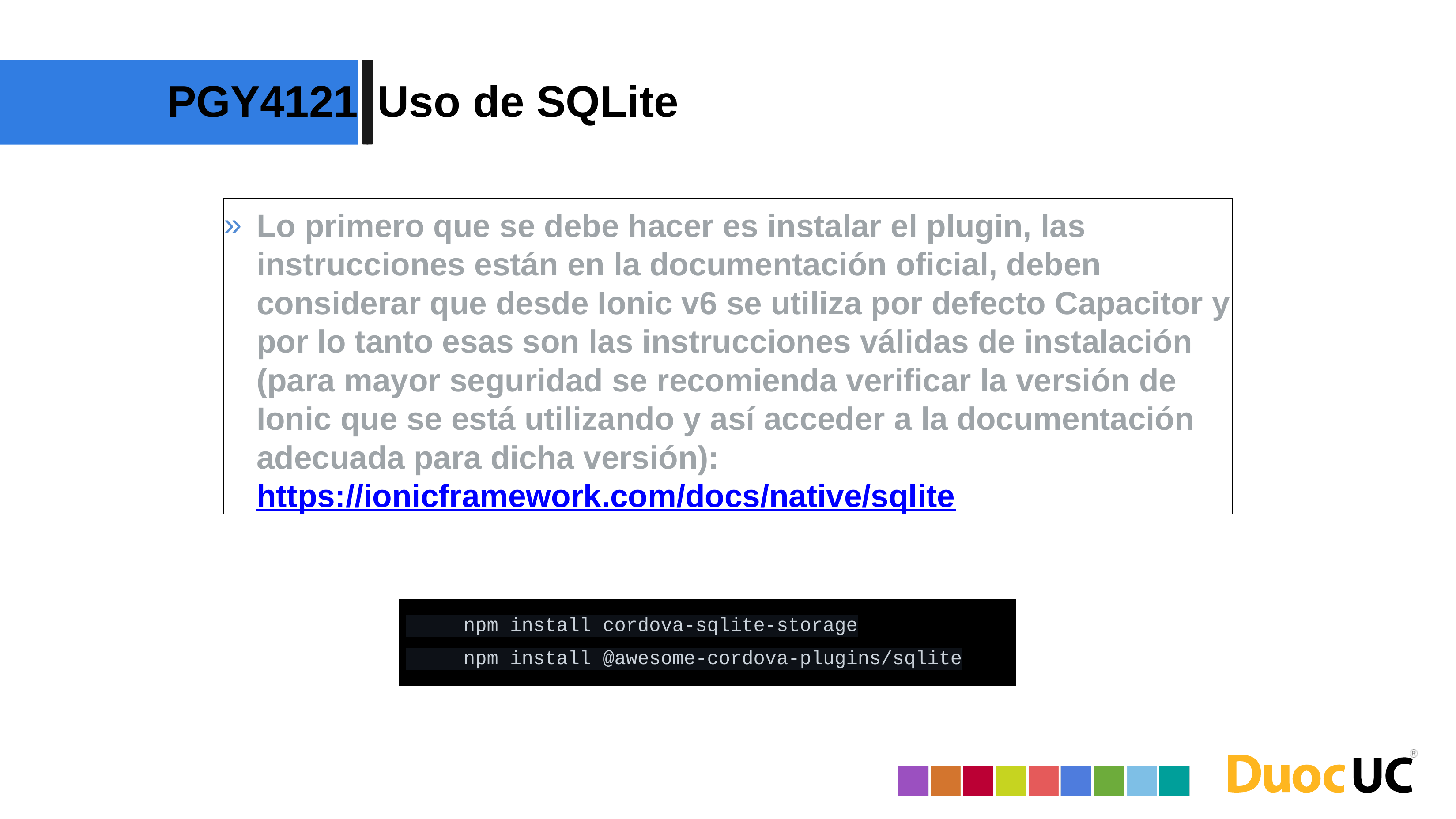

PGY4121
Uso de SQLite
Lo primero que se debe hacer es instalar el plugin, las instrucciones están en la documentación oficial, deben considerar que desde Ionic v6 se utiliza por defecto Capacitor y por lo tanto esas son las instrucciones válidas de instalación (para mayor seguridad se recomienda verificar la versión de Ionic que se está utilizando y así acceder a la documentación adecuada para dicha versión): https://ionicframework.com/docs/native/sqlite
     npm install cordova-sqlite-storage
     npm install @awesome-cordova-plugins/sqlite